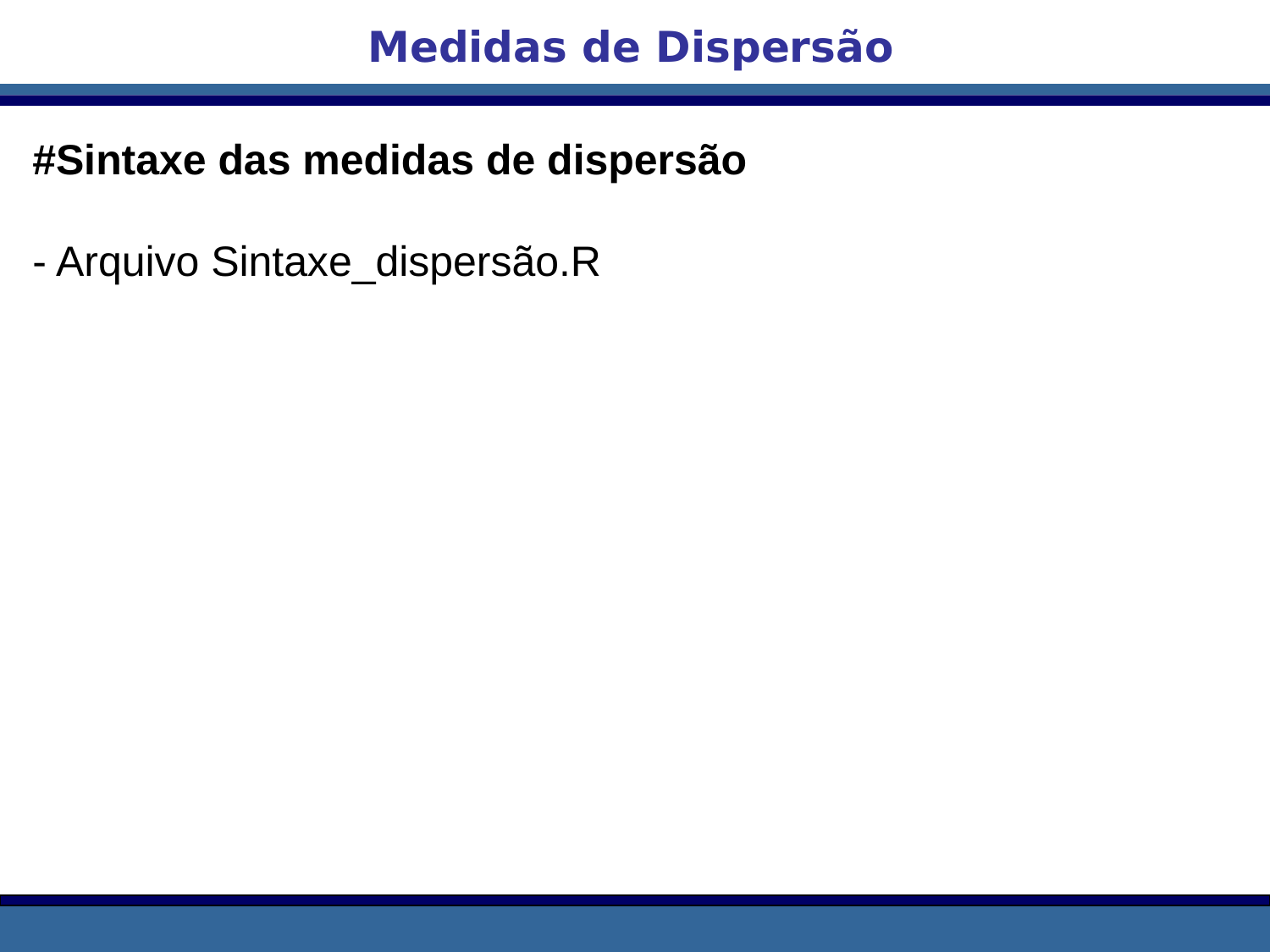

Medidas de Dispersão
#Sintaxe das medidas de dispersão

- Arquivo Sintaxe_dispersão.R